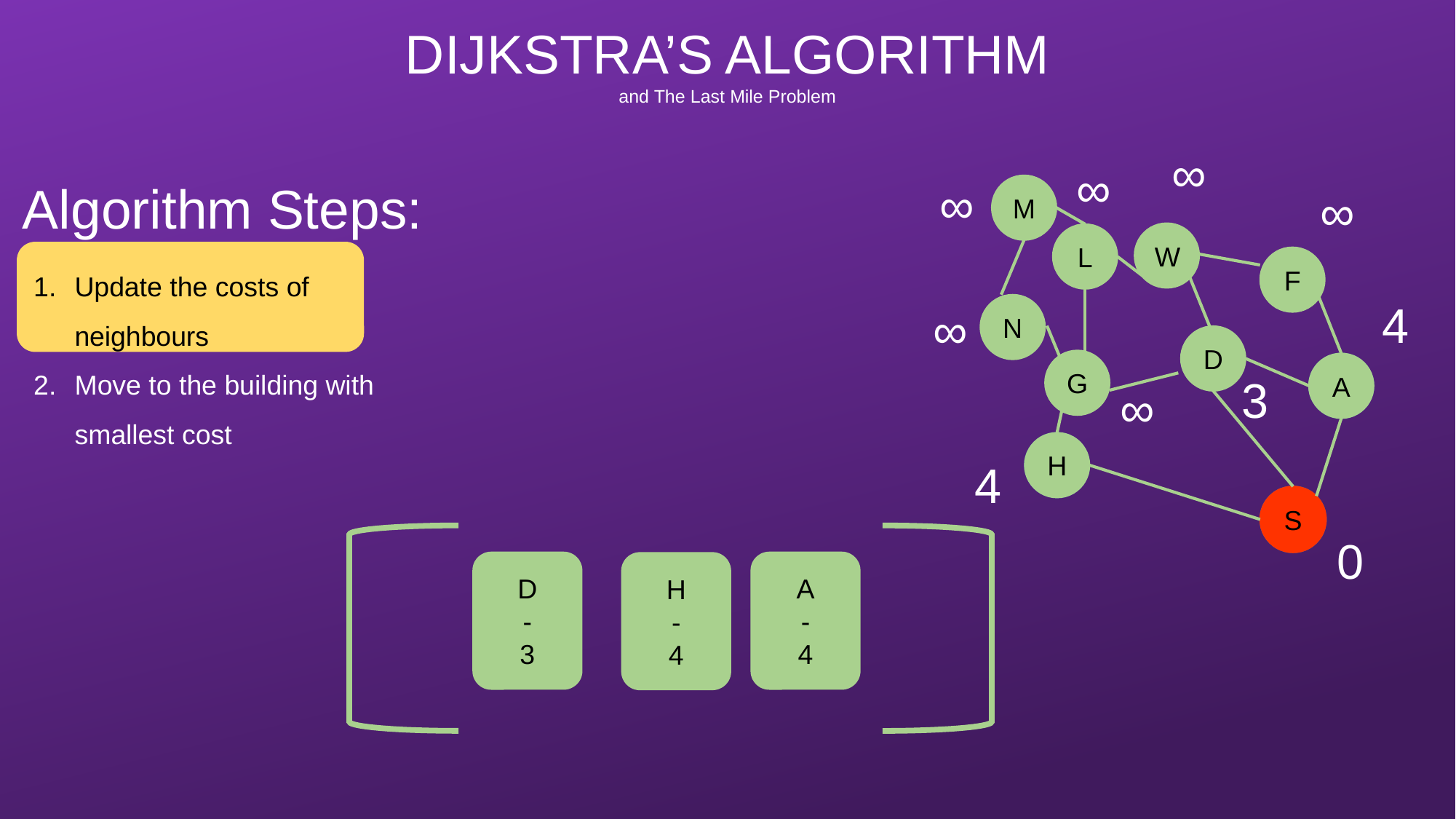

DIJKSTRA’S ALGORITHM
and The Last Mile Problem
∞
∞
Algorithm Steps:
∞
M
∞
W
L

F
Update the costs of neighbours
Move to the building with smallest cost
4
∞
N
D
G
A
A
3
∞
H
H
4
S
S

0
D
-
3
A
-
4
H
-
4